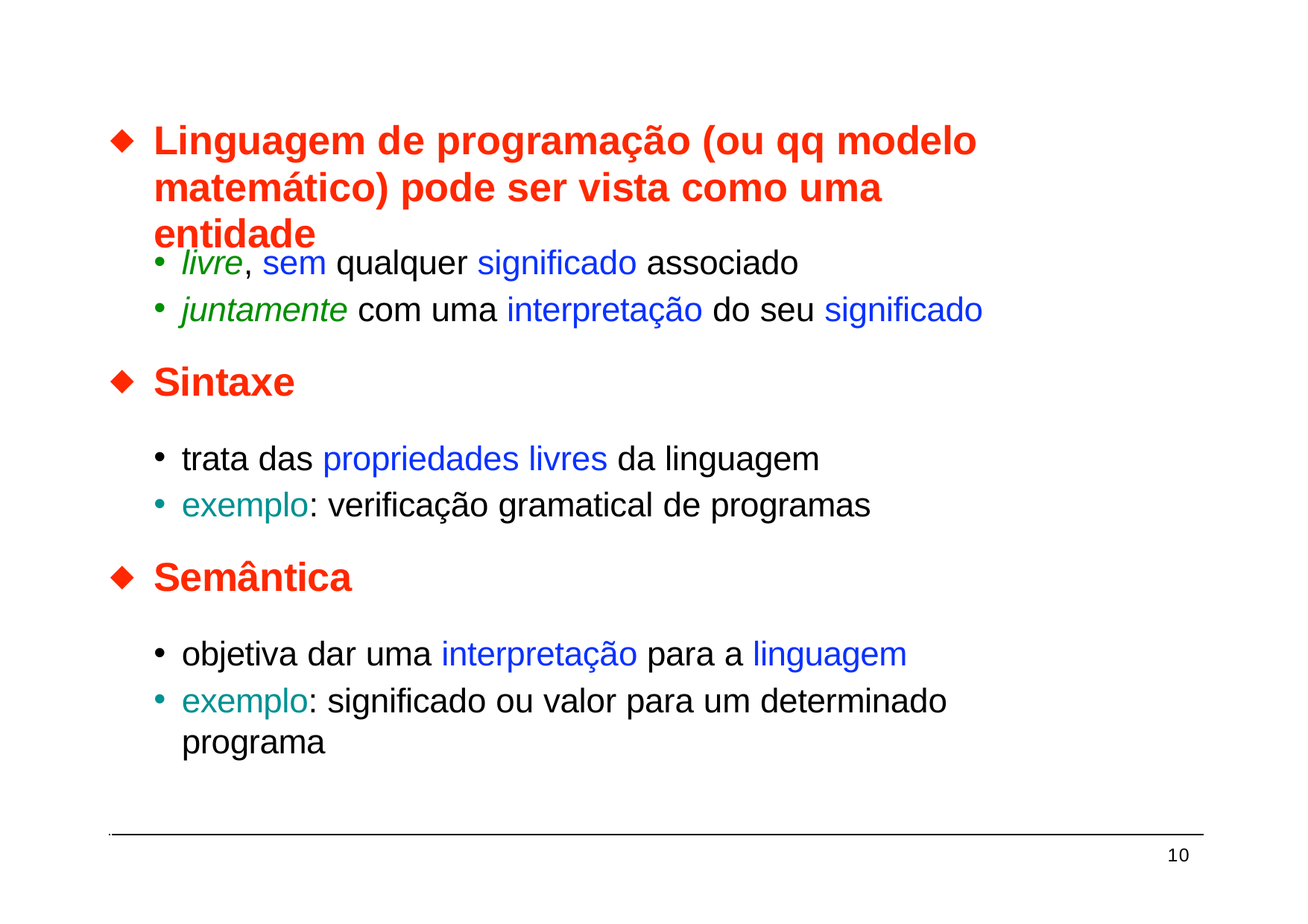

Linguagem de programação (ou qq modelo matemático) pode ser vista como uma entidade
livre, sem qualquer significado associado
juntamente com uma interpretação do seu significado

Sintaxe

trata das propriedades livres da linguagem
exemplo: verificação gramatical de programas

Semântica

objetiva dar uma interpretação para a linguagem
exemplo: significado ou valor para um determinado programa
10